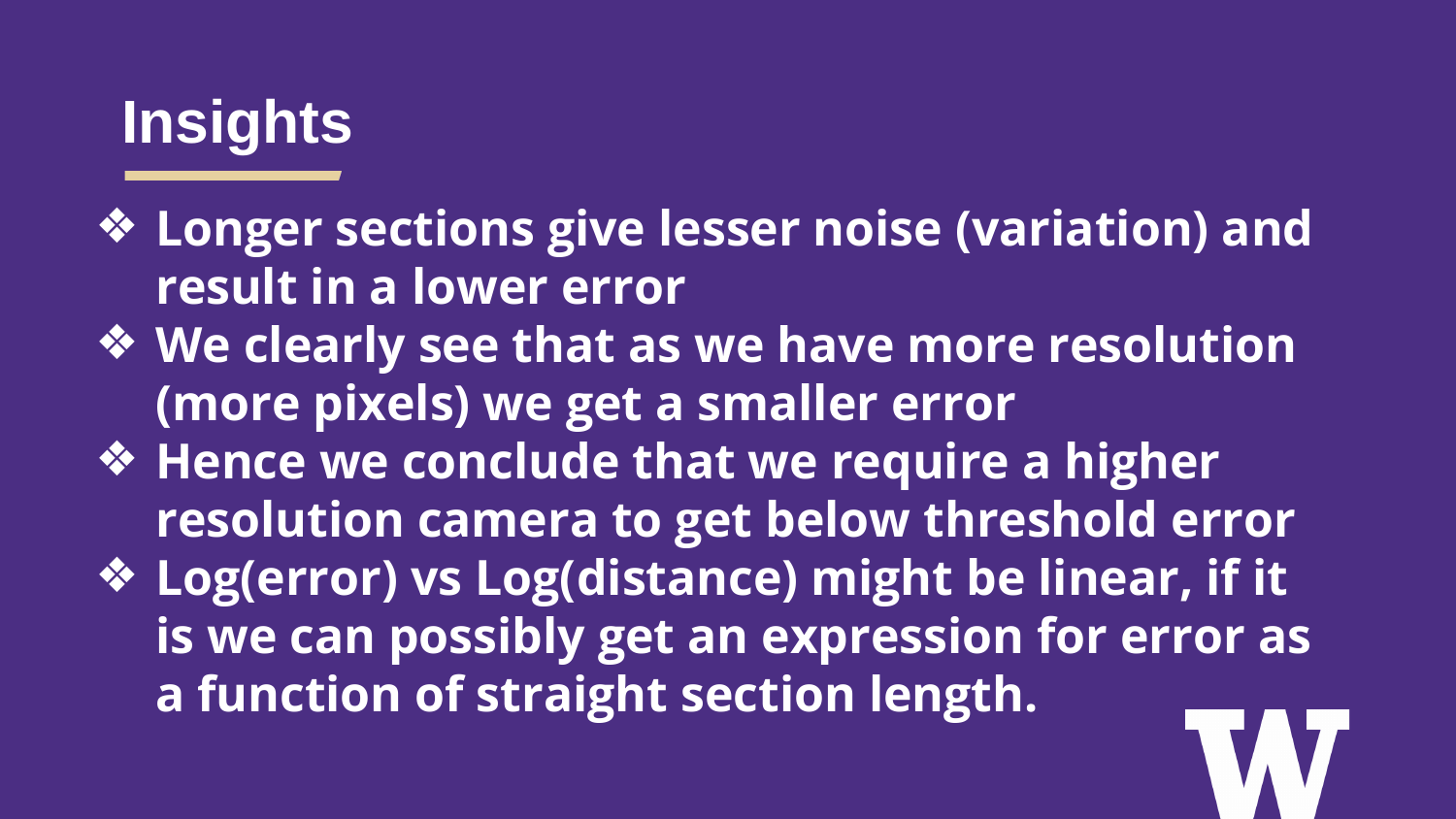

# Insights
Longer sections give lesser noise (variation) and result in a lower error
We clearly see that as we have more resolution (more pixels) we get a smaller error
Hence we conclude that we require a higher resolution camera to get below threshold error
Log(error) vs Log(distance) might be linear, if it is we can possibly get an expression for error as a function of straight section length.